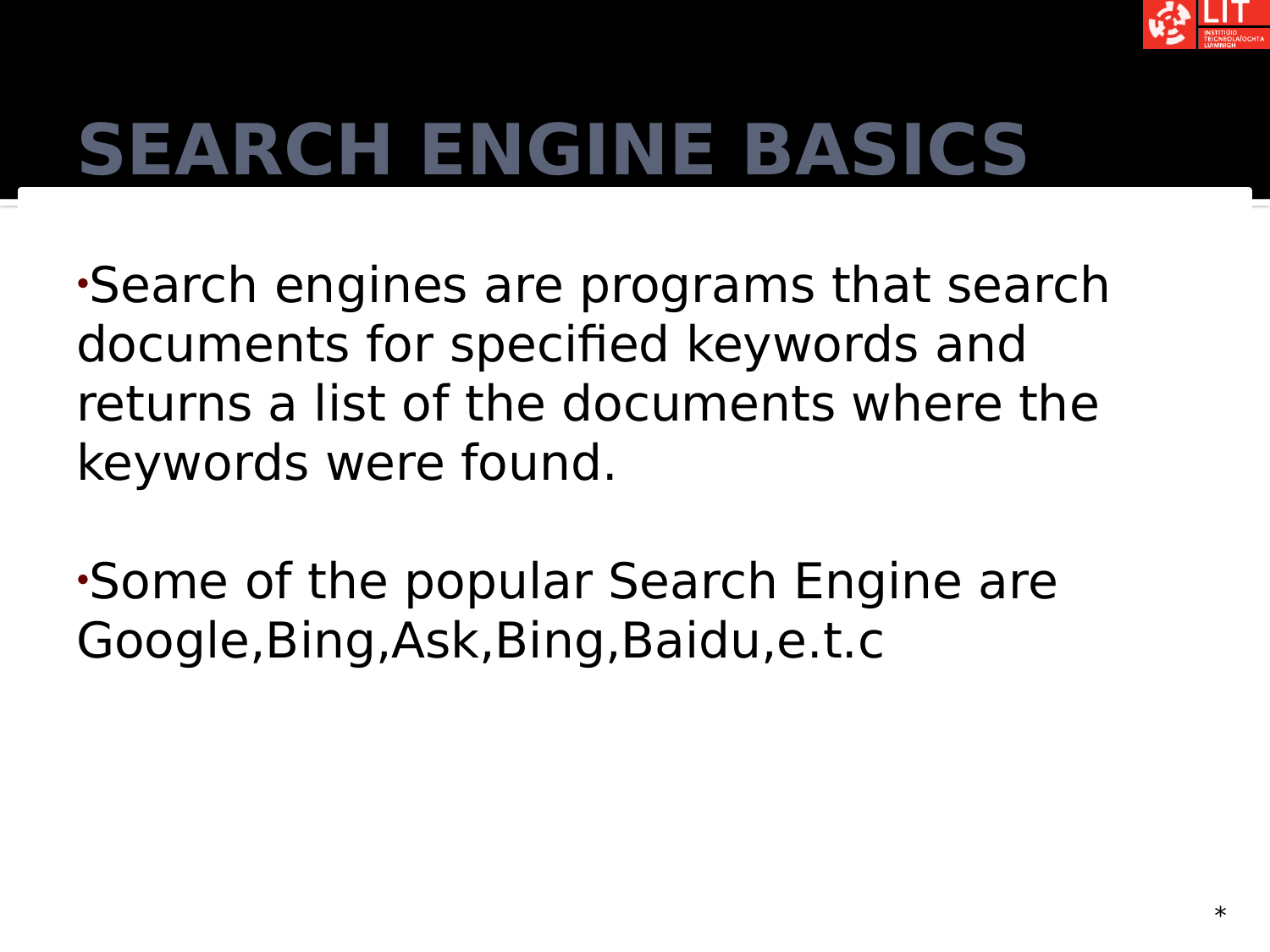

# Search Engine Basics
Search engines are programs that search documents for specified keywords and returns a list of the documents where the keywords were found.

Some of the popular Search Engine are Google,Bing,Ask,Bing,Baidu,e.t.c
*